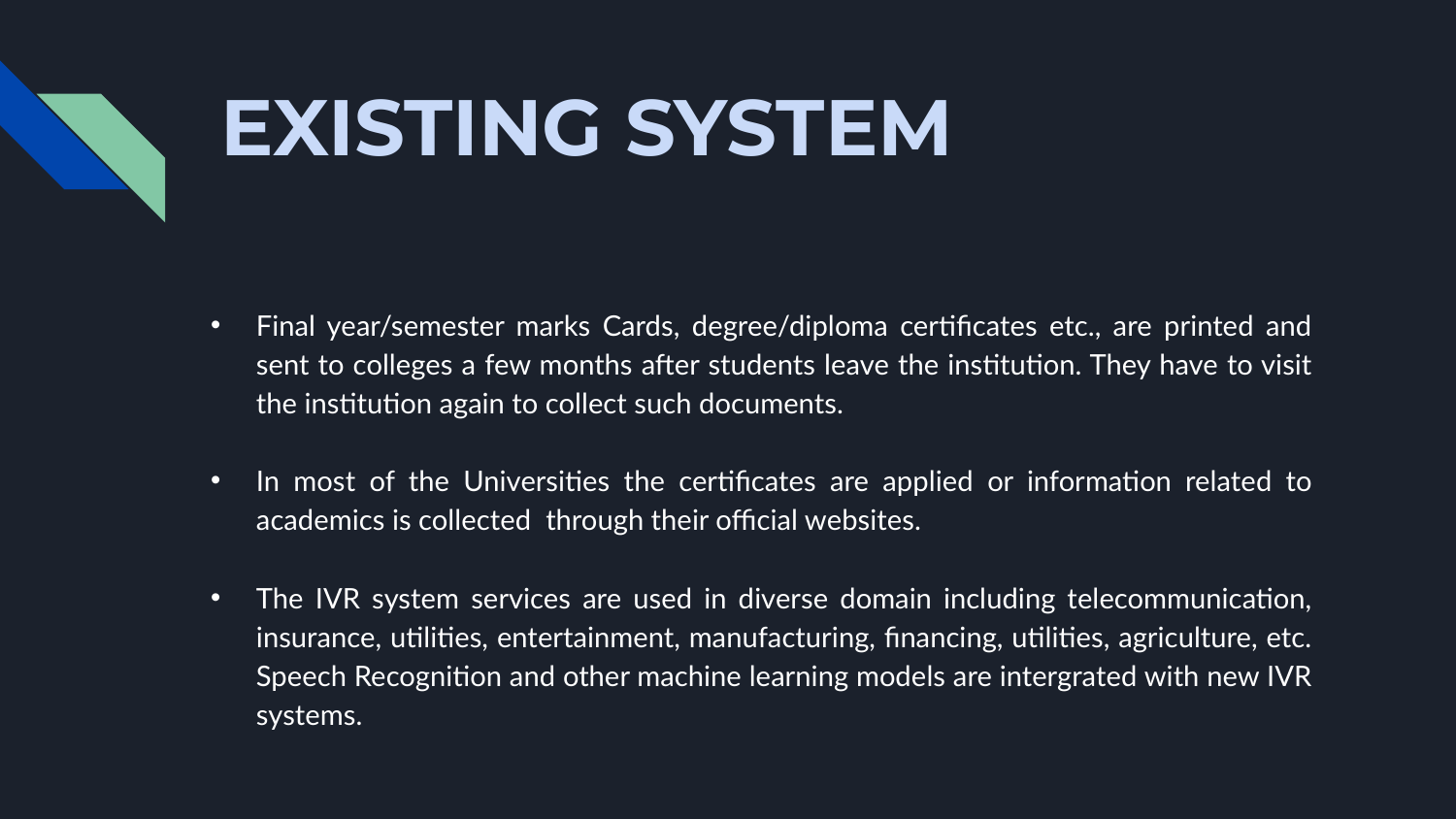

# EXISTING SYSTEM
Final year/semester marks Cards, degree/diploma certificates etc., are printed and sent to colleges a few months after students leave the institution. They have to visit the institution again to collect such documents.

In most of the Universities the certificates are applied or information related to academics is collected  through their official websites.

The IVR system services are used in diverse domain including telecommunication, insurance, utilities, entertainment, manufacturing, financing, utilities, agriculture, etc. Speech Recognition and other machine learning models are intergrated with new IVR systems.